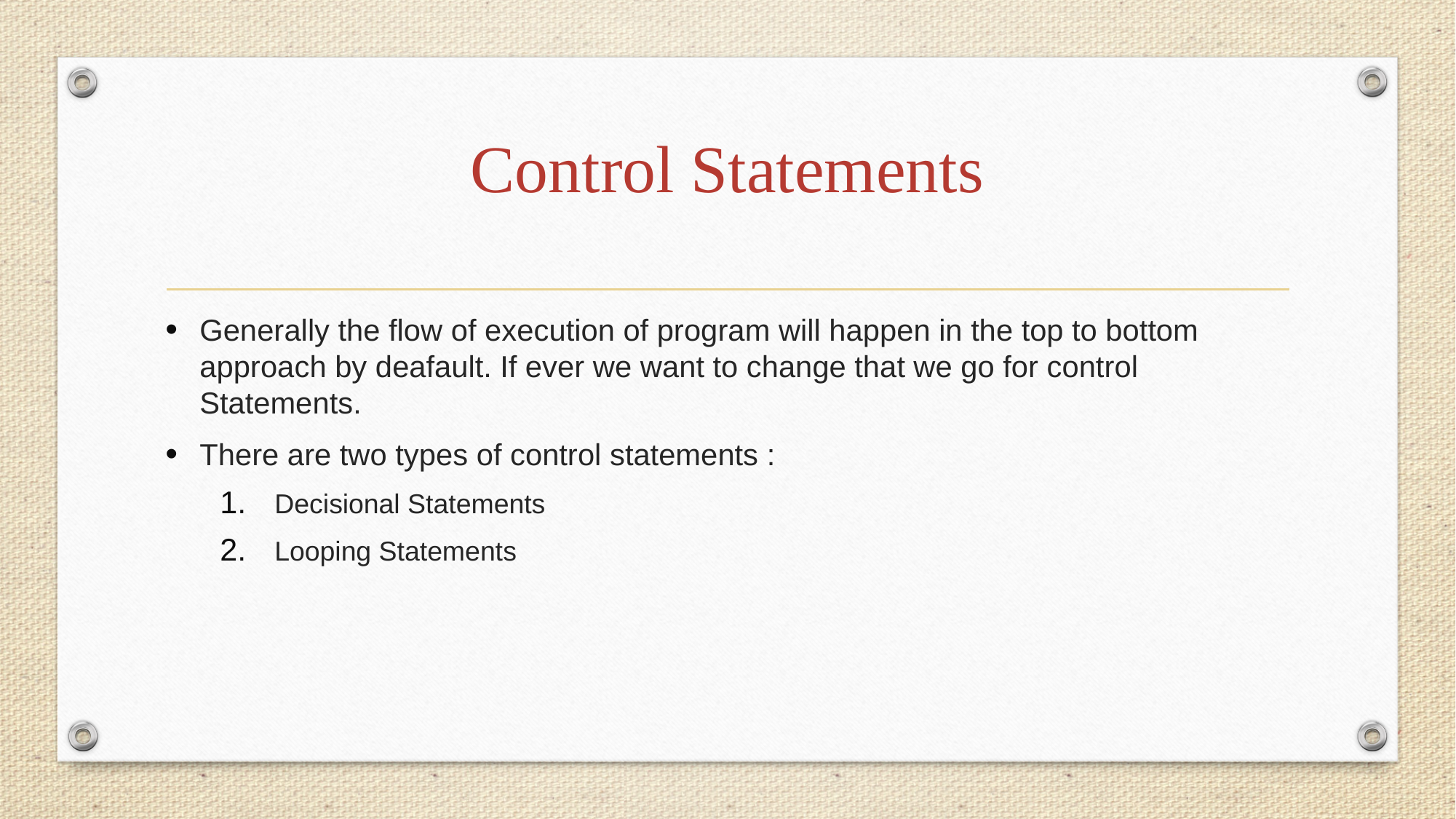

# Control Statements
Generally the flow of execution of program will happen in the top to bottom approach by deafault. If ever we want to change that we go for control Statements.
There are two types of control statements :
Decisional Statements
Looping Statements